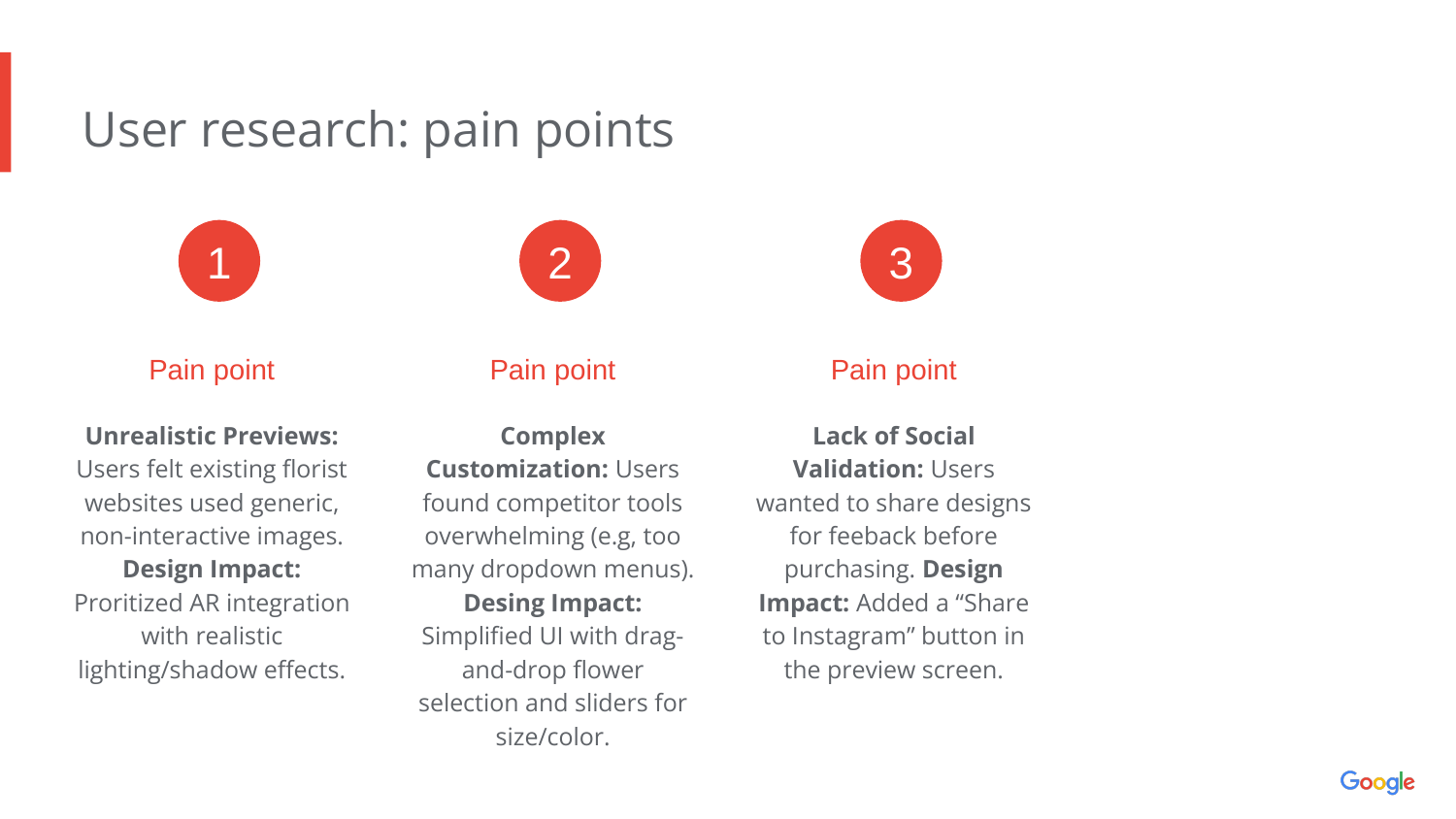

User research: pain points
1
2
3
Pain point
Pain point
Pain point
Unrealistic Previews: Users felt existing florist websites used generic, non-interactive images. Design Impact: Proritized AR integration with realistic lighting/shadow effects.
Complex Customization: Users found competitor tools overwhelming (e.g, too many dropdown menus). Desing Impact: Simplified UI with drag-and-drop flower selection and sliders for size/color.
Lack of Social Validation: Users wanted to share designs for feeback before purchasing. Design Impact: Added a “Share to Instagram” button in the preview screen.